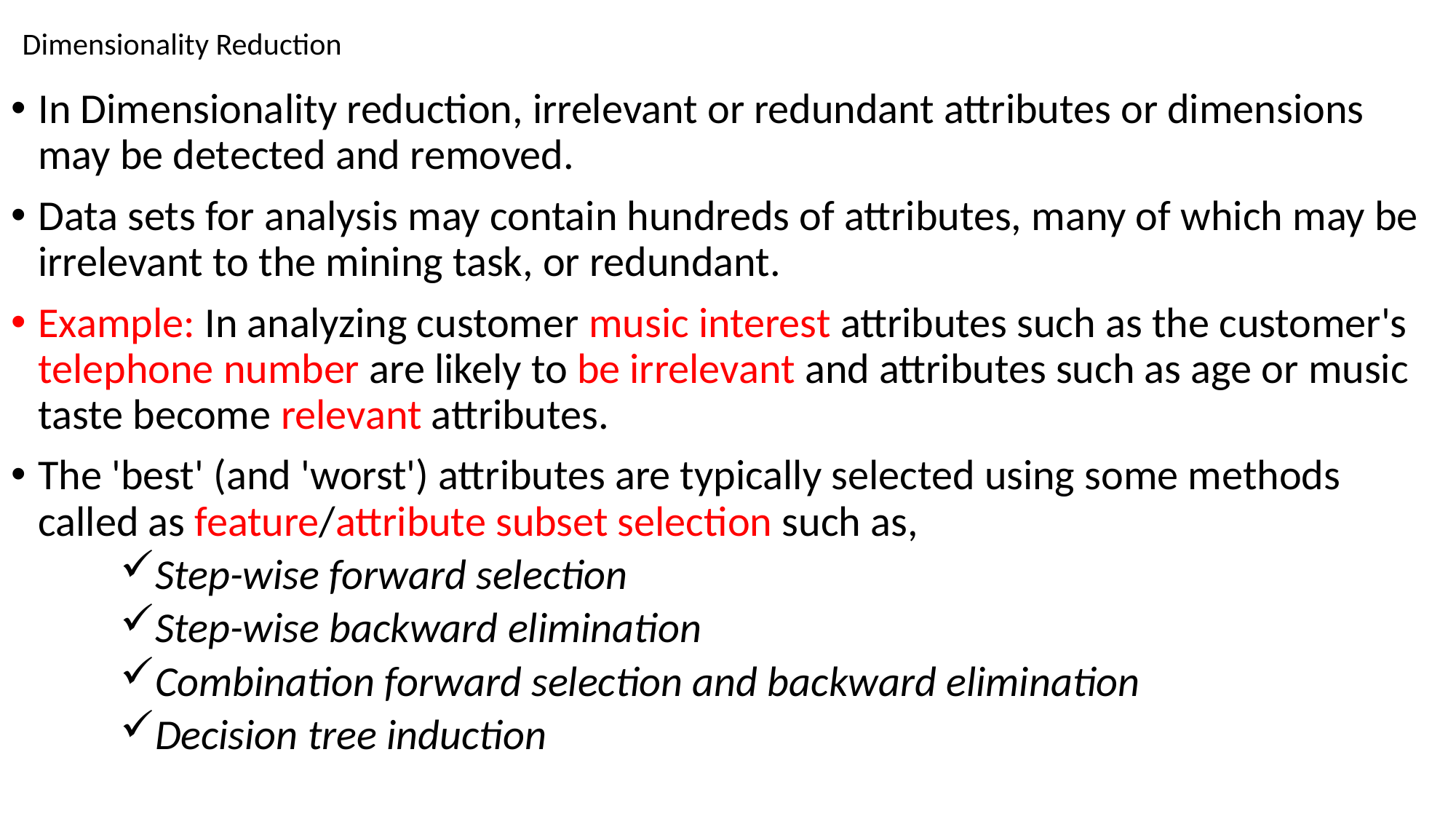

# Dimensionality Reduction
In Dimensionality reduction, irrelevant or redundant attributes or dimensions may be detected and removed.
Data sets for analysis may contain hundreds of attributes, many of which may be irrelevant to the mining task, or redundant.
Example: In analyzing customer music interest attributes such as the customer's telephone number are likely to be irrelevant and attributes such as age or music taste become relevant attributes.
The 'best' (and 'worst') attributes are typically selected using some methods called as feature/attribute subset selection such as,
Step-wise forward selection
Step-wise backward elimination
Combination forward selection and backward elimination
Decision tree induction